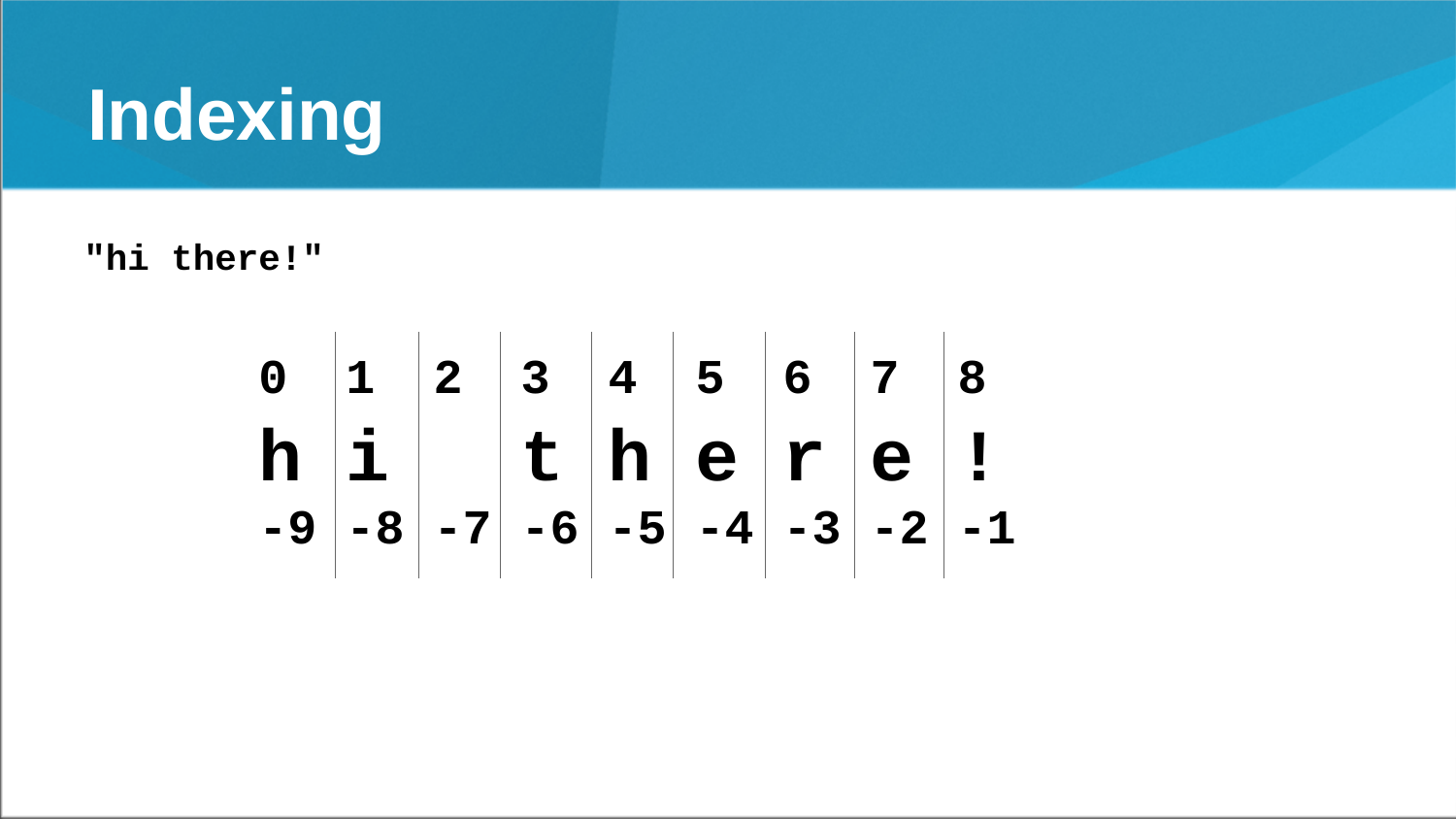

Indexing
"hi there!"

    0  1  2  3  4  5  6  7  8
    h i   t h e r e !
      -9 -8 -7 -6 -5 -4 -3 -2 -1